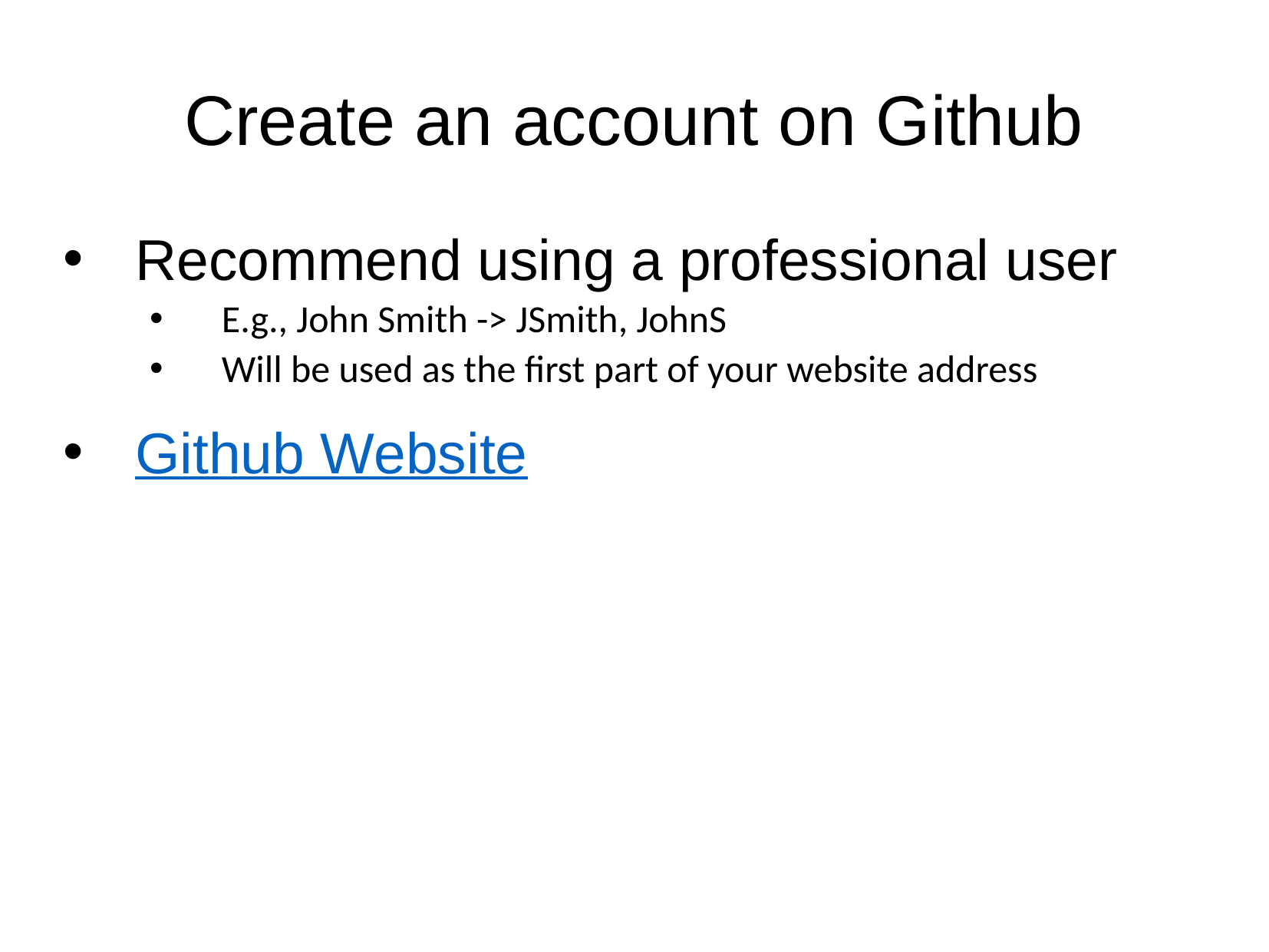

# Create an account on Github
Recommend using a professional user
E.g., John Smith -> JSmith, JohnS
Will be used as the first part of your website address
Github Website